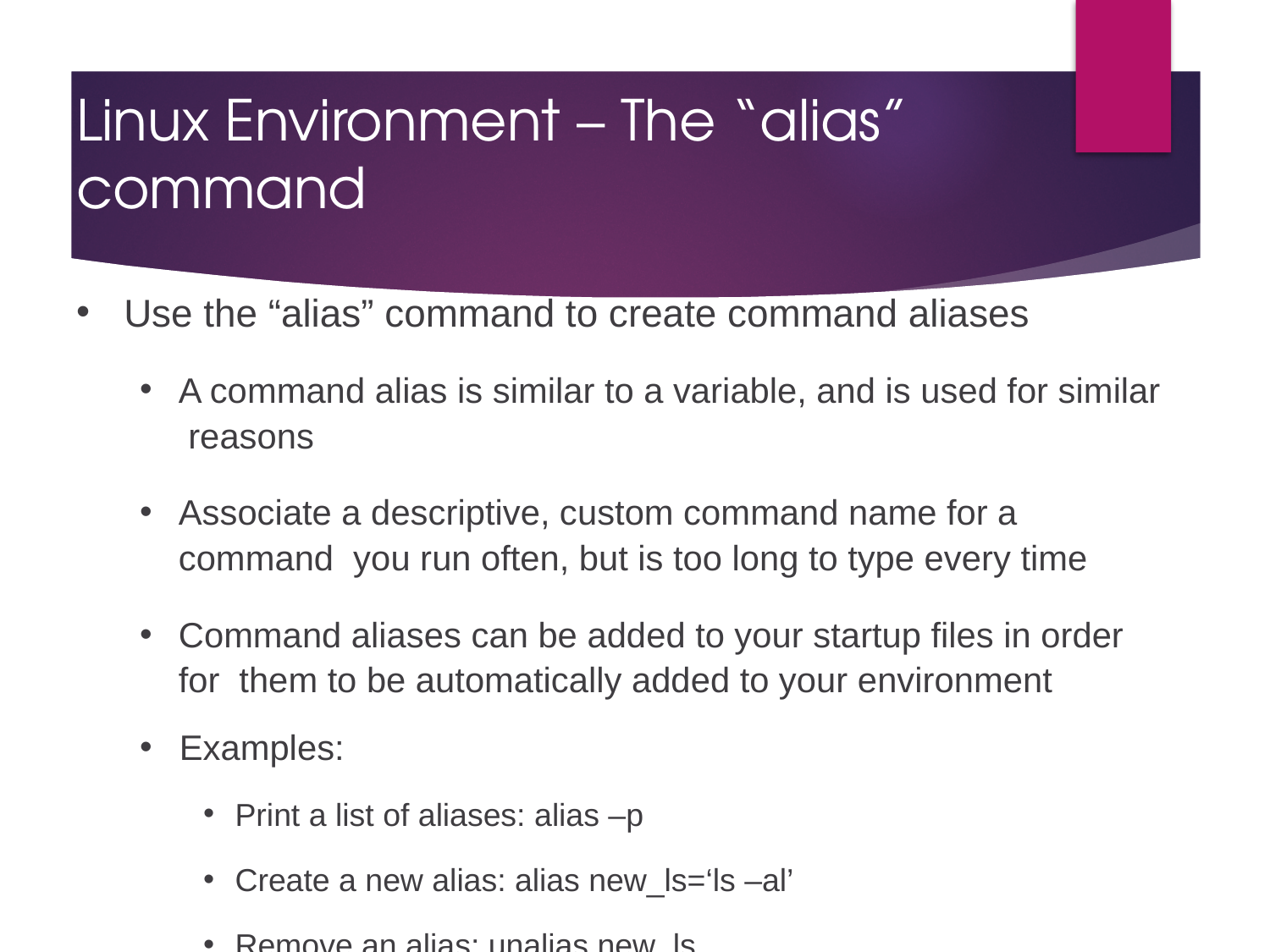

# Linux Environment – The “alias” command
Use the “alias” command to create command aliases
A command alias is similar to a variable, and is used for similar  reasons
Associate a descriptive, custom command name for a command  you run often, but is too long to type every time
Command aliases can be added to your startup files in order for  them to be automatically added to your environment
Examples:
Print a list of aliases: alias –p
Create a new alias: alias new_ls=‘ls –al’
Remove an alias: unalias new_ls